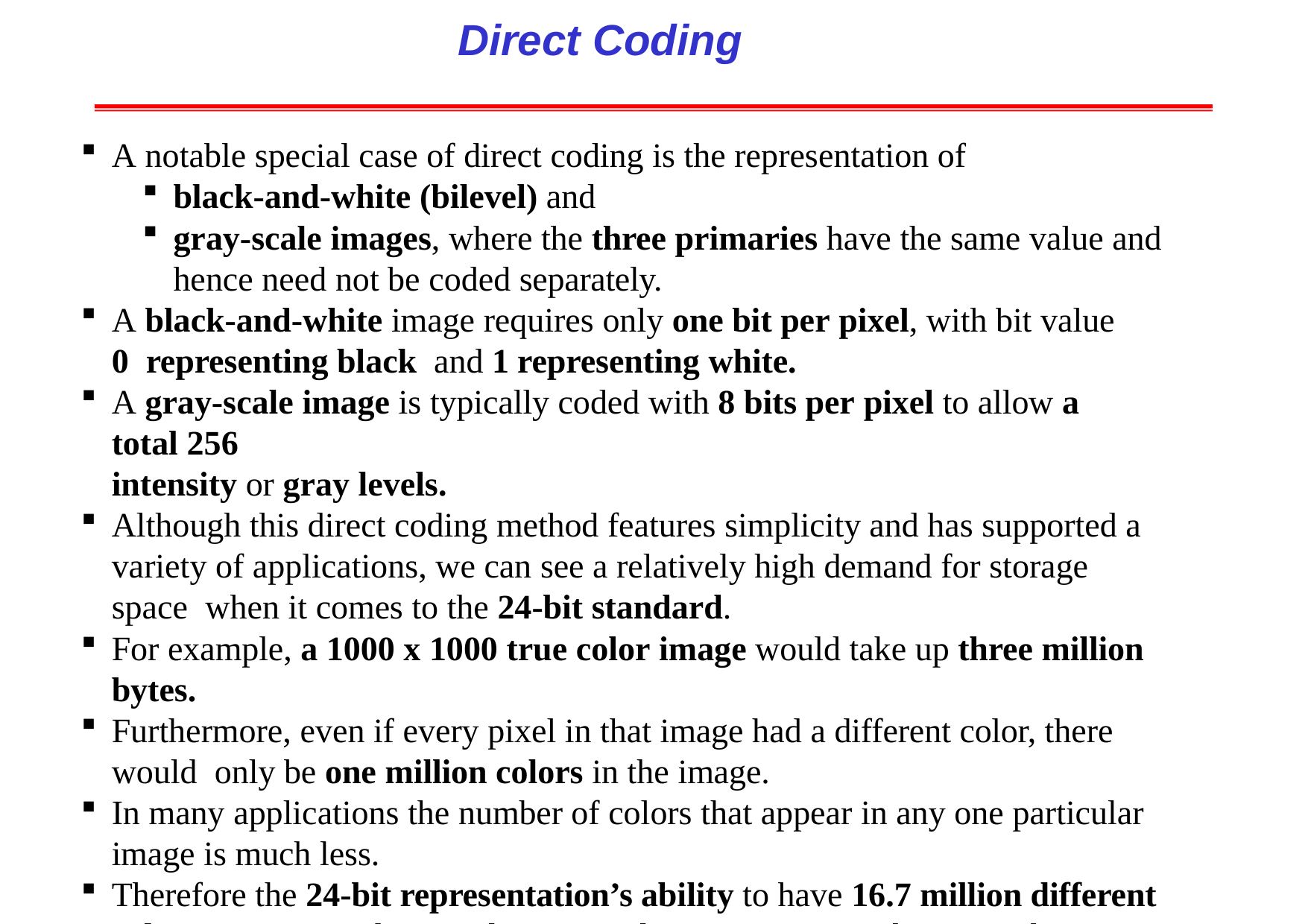

# Direct Coding
A notable special case of direct coding is the representation of
black-and-white (bilevel) and
gray-scale images, where the three primaries have the same value and
hence need not be coded separately.
A black-and-white image requires only one bit per pixel, with bit value 0  representing black and 1 representing white.
A gray-scale image is typically coded with 8 bits per pixel to allow a total 256
intensity or gray levels.
Although this direct coding method features simplicity and has supported a  variety of applications, we can see a relatively high demand for storage space  when it comes to the 24-bit standard.
For example, a 1000 x 1000 true color image would take up three million
bytes.
Furthermore, even if every pixel in that image had a different color, there would  only be one million colors in the image.
In many applications the number of colors that appear in any one particular
image is much less.
Therefore the 24-bit representation’s ability to have 16.7 million different  colors appear simultaneously in a single image seems to be somewhat overkill.